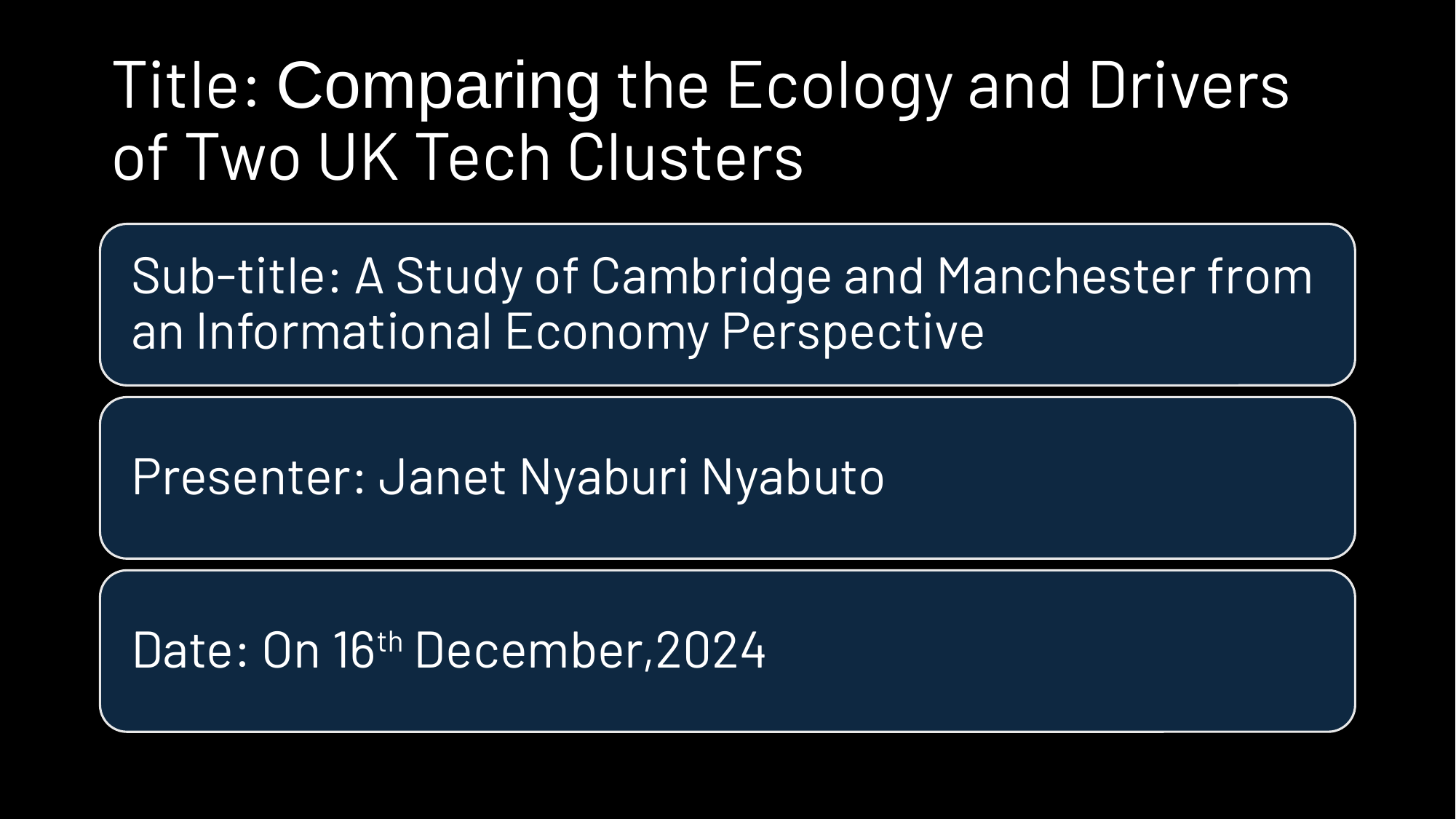

# Title: Comparing the Ecology and Drivers of Two UK Tech Clusters
Sub-title: A Study of Cambridge and Manchester from an Informational Economy Perspective
Presenter: Janet Nyaburi Nyabuto
Date: On 16th December,2024